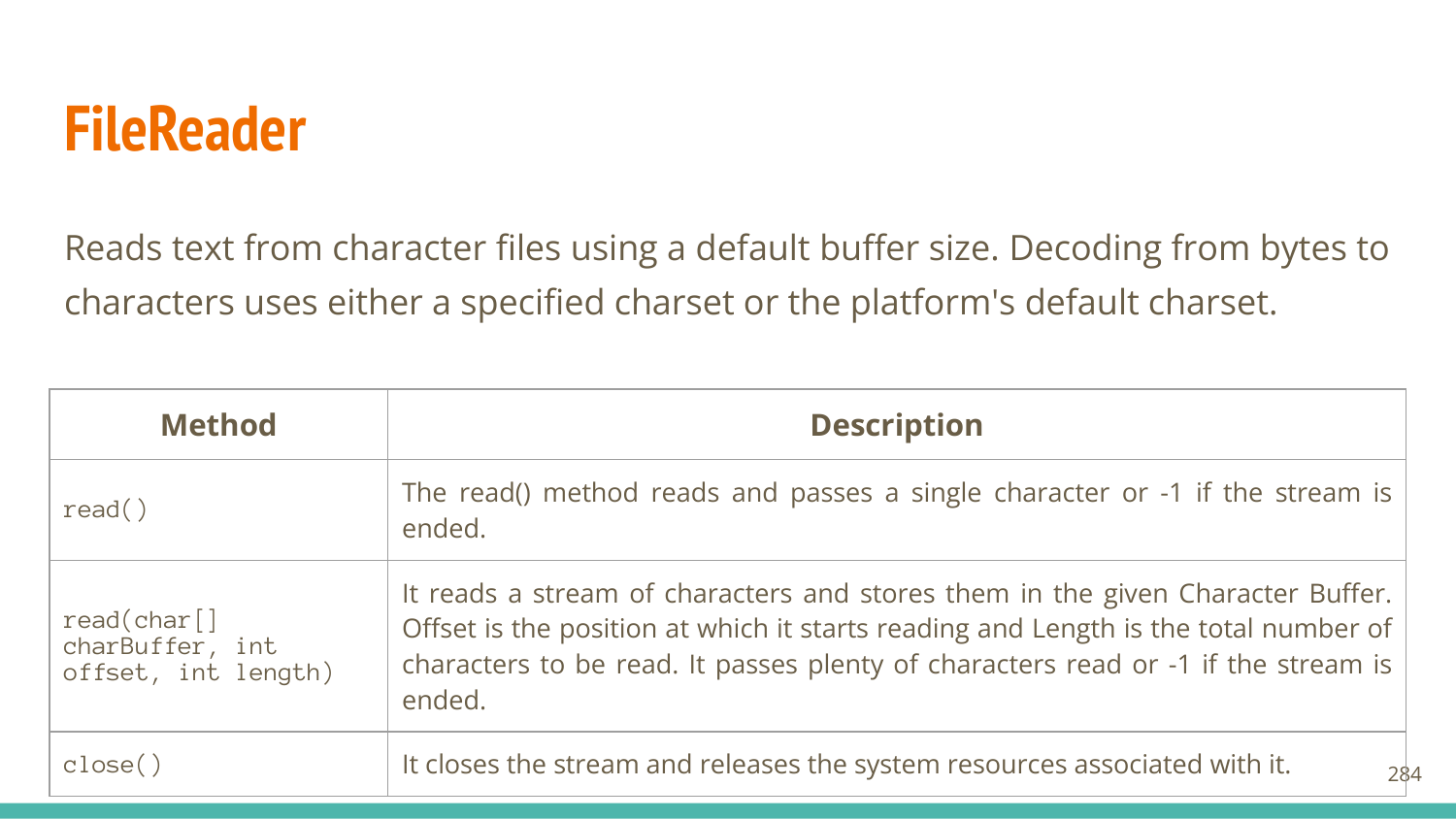

# FileReader
Reads text from character files using a default buffer size. Decoding from bytes to characters uses either a specified charset or the platform's default charset.
| Method | Description |
| --- | --- |
| read() | The read() method reads and passes a single character or -1 if the stream is ended. |
| read(char[] charBuffer, int offset, int length) | It reads a stream of characters and stores them in the given Character Buffer. Offset is the position at which it starts reading and Length is the total number of characters to be read. It passes plenty of characters read or -1 if the stream is ended. |
| close() | It closes the stream and releases the system resources associated with it. |
284